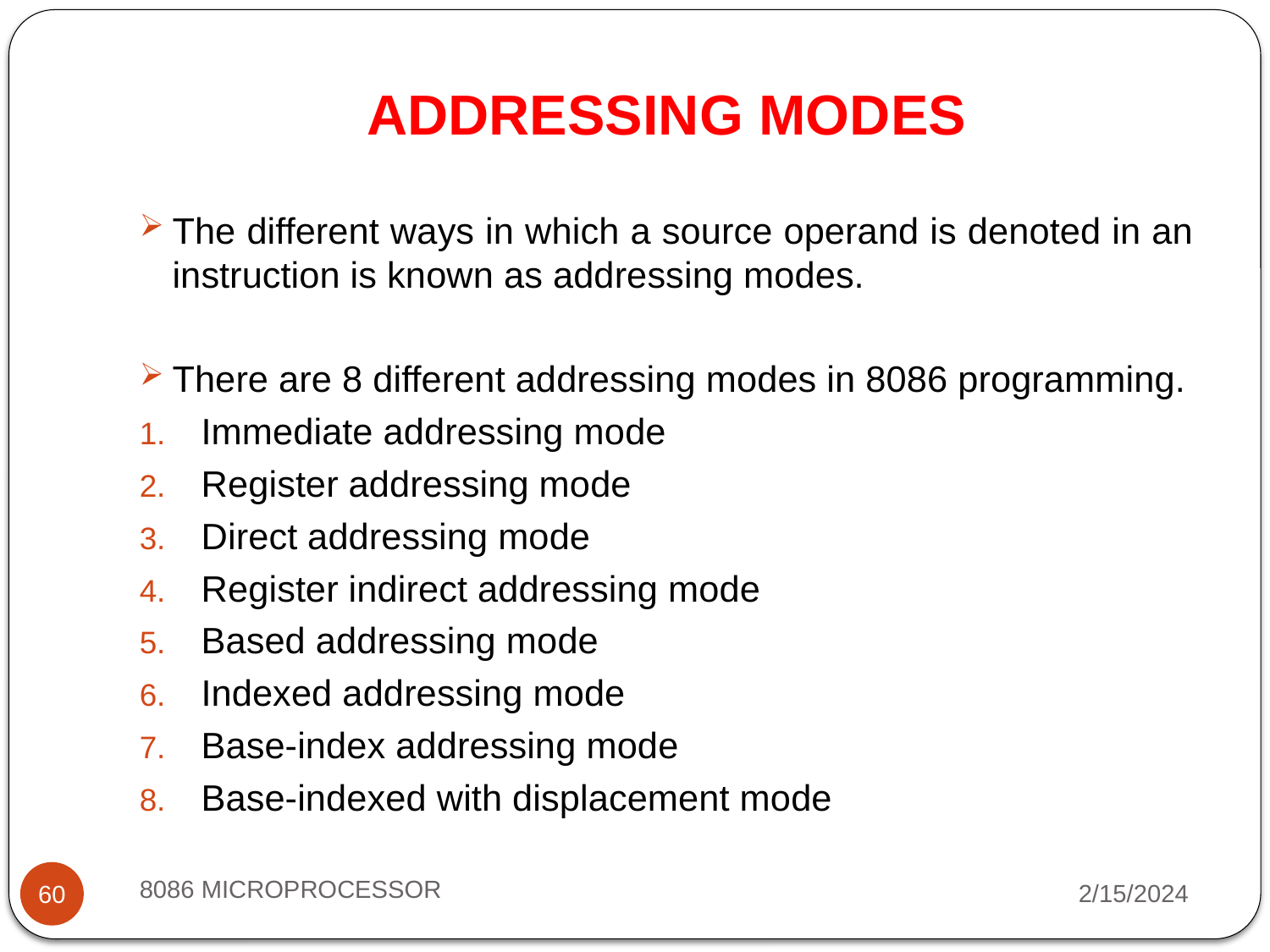

# ADDRESSING MODES
The different ways in which a source operand is denoted in an instruction is known as addressing modes.

There are 8 different addressing modes in 8086 programming.
Immediate addressing mode
Register addressing mode
Direct addressing mode
Register indirect addressing mode
Based addressing mode
Indexed addressing mode
Base-index addressing mode
Base-indexed with displacement mode
8086 MICROPROCESSOR
2/15/2024
60